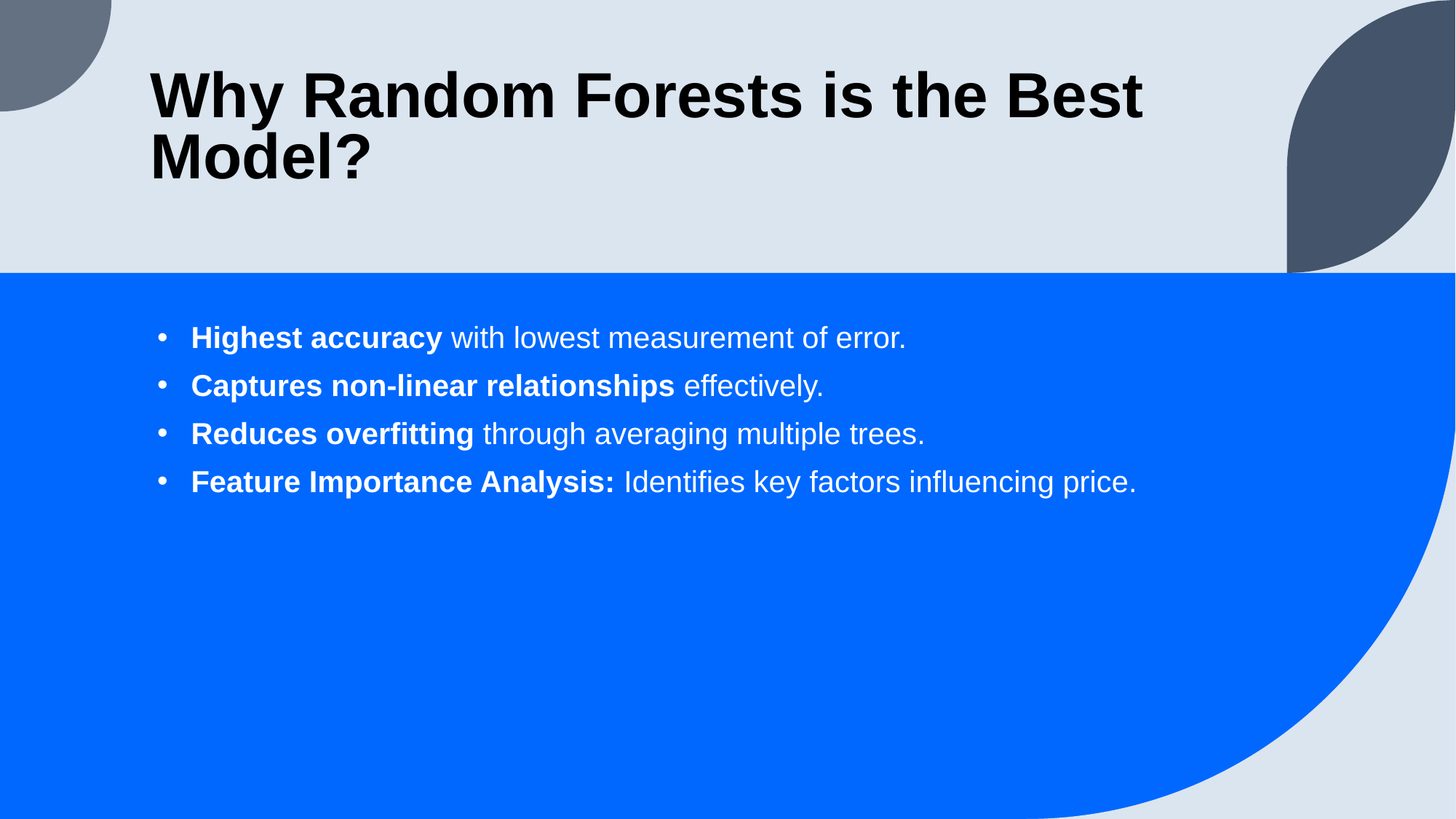

# Why Random Forests is the Best Model?
Highest accuracy with lowest measurement of error.
Captures non-linear relationships effectively.
Reduces overfitting through averaging multiple trees.
Feature Importance Analysis: Identifies key factors influencing price.